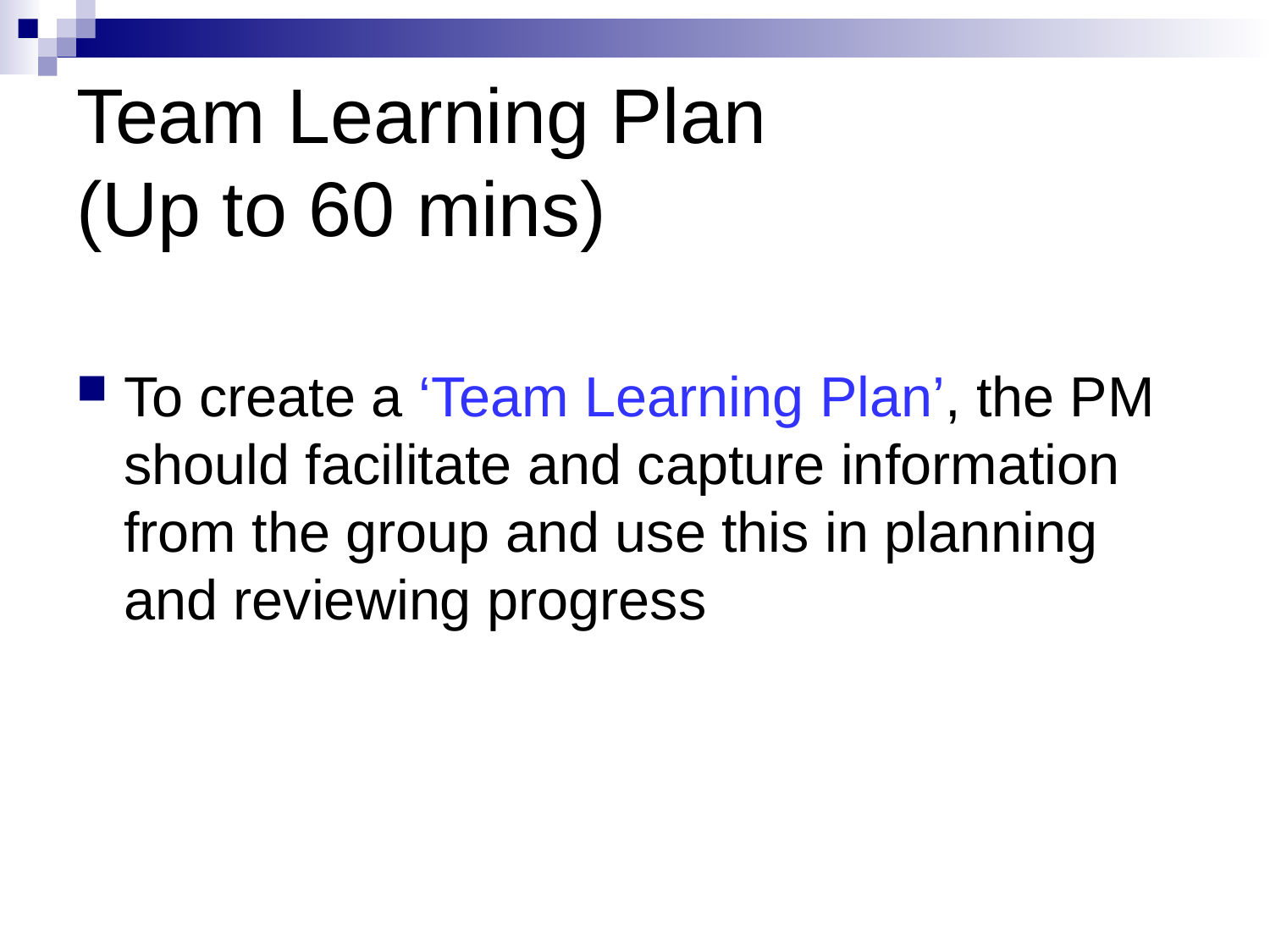

# Team Learning Plan (Up to 60 mins)

To create a ‘Team Learning Plan’, the PM should facilitate and capture information from the group and use this in planning and reviewing progress